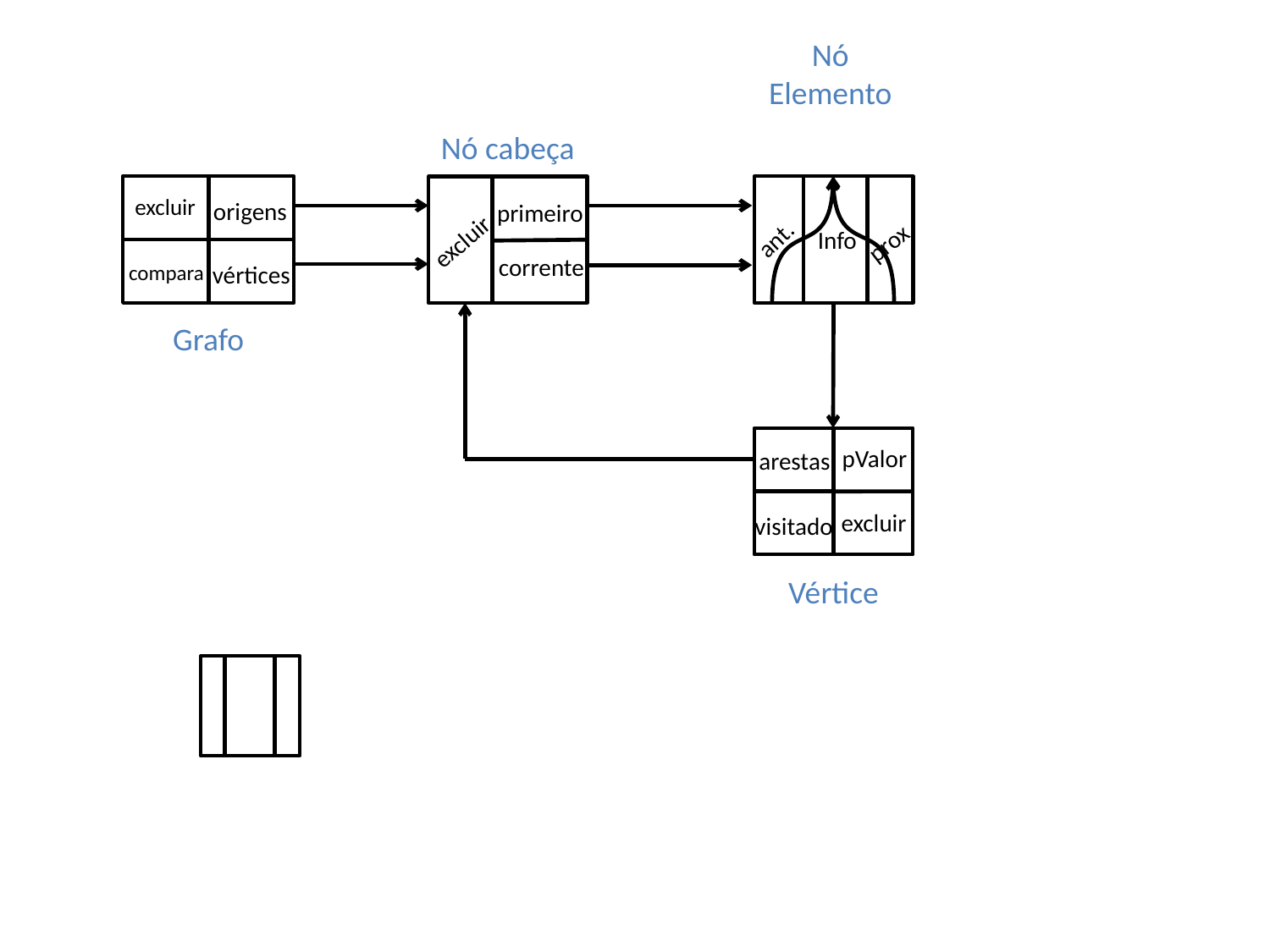

Nó Elemento
Nó cabeça

origens
primeiro
corrente
vértices
Grafo

pValor
Vértice
ant.
prox.
Info
arestas
visitado
excluir
excluir
compara
excluir